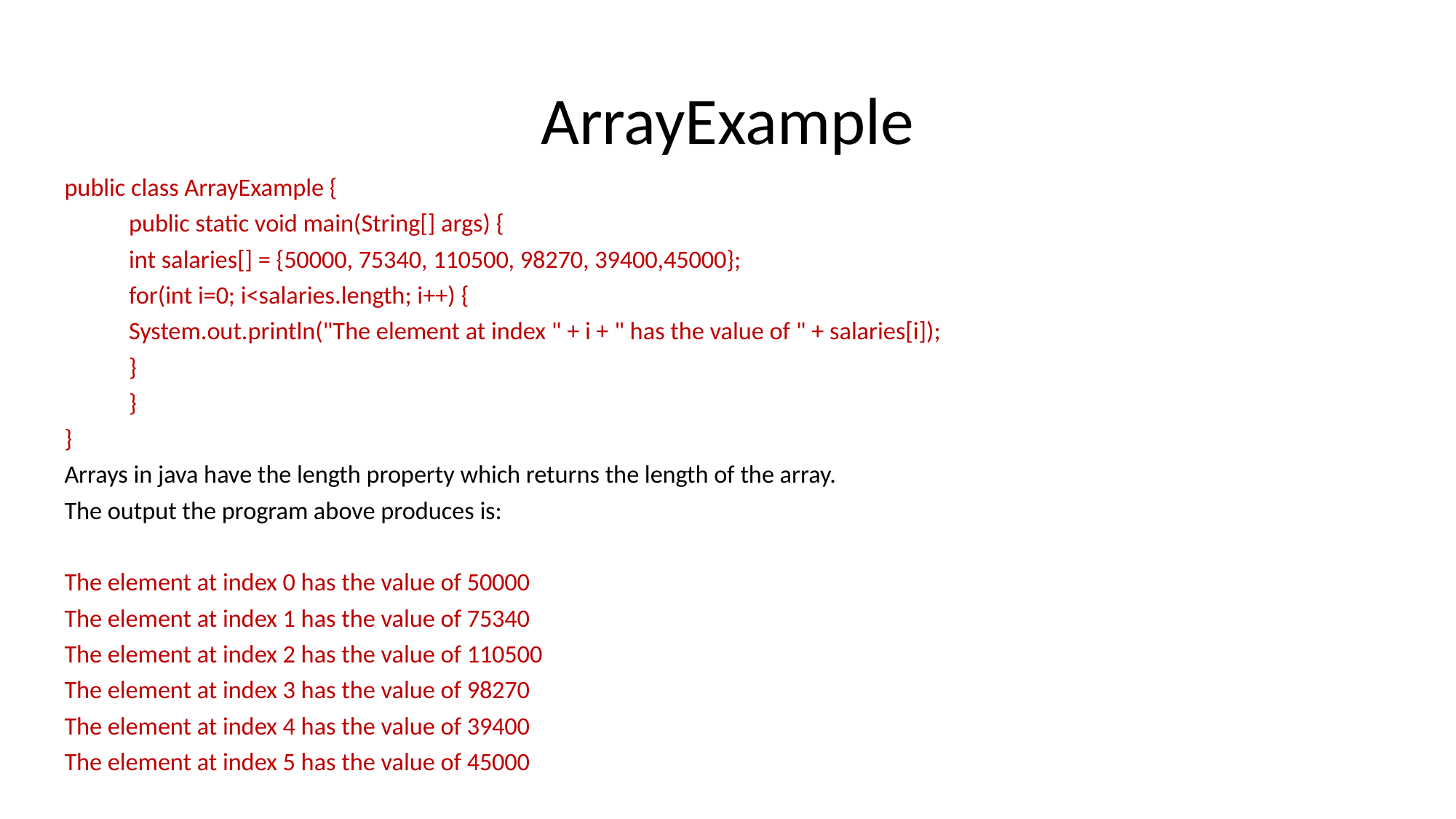

ArrayExample
public class ArrayExample {
	public static void main(String[] args) {
		int salaries[] = {50000, 75340, 110500, 98270, 39400,45000};
		for(int i=0; i<salaries.length; i++) {
			System.out.println("The element at index " + i + " has the value of " + salaries[i]);
		}
	}
}
Arrays in java have the length property which returns the length of the array.
The output the program above produces is:

The element at index 0 has the value of 50000
The element at index 1 has the value of 75340
The element at index 2 has the value of 110500
The element at index 3 has the value of 98270
The element at index 4 has the value of 39400
The element at index 5 has the value of 45000